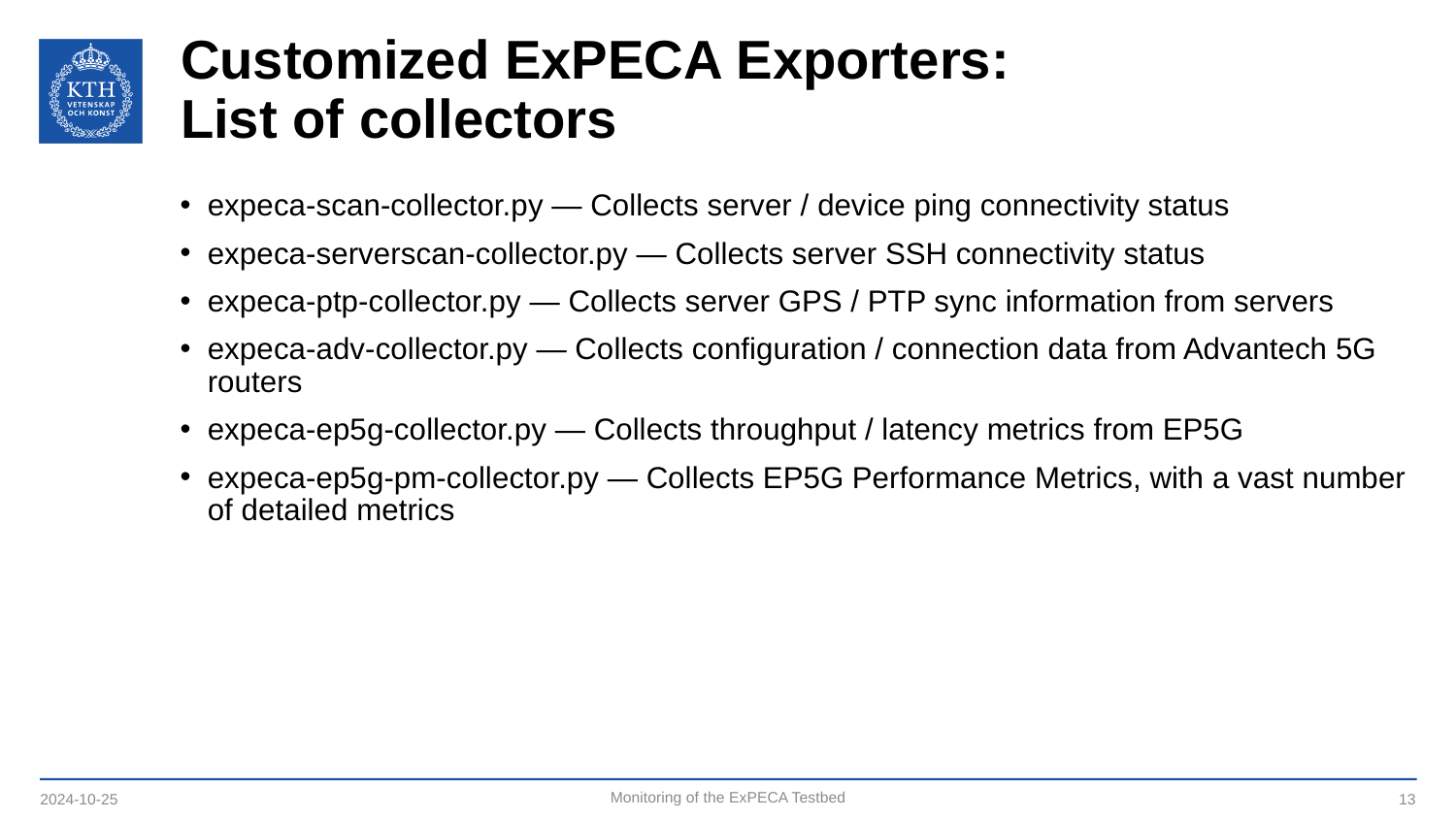

# Customized ExPECA Exporters: List of collectors
expeca-scan-collector.py — Collects server / device ping connectivity status
expeca-serverscan-collector.py — Collects server SSH connectivity status
expeca-ptp-collector.py — Collects server GPS / PTP sync information from servers
expeca-adv-collector.py — Collects configuration / connection data from Advantech 5G routers
expeca-ep5g-collector.py — Collects throughput / latency metrics from EP5G
expeca-ep5g-pm-collector.py — Collects EP5G Performance Metrics, with a vast number of detailed metrics

2024-10-25
Monitoring of the ExPECA Testbed

13